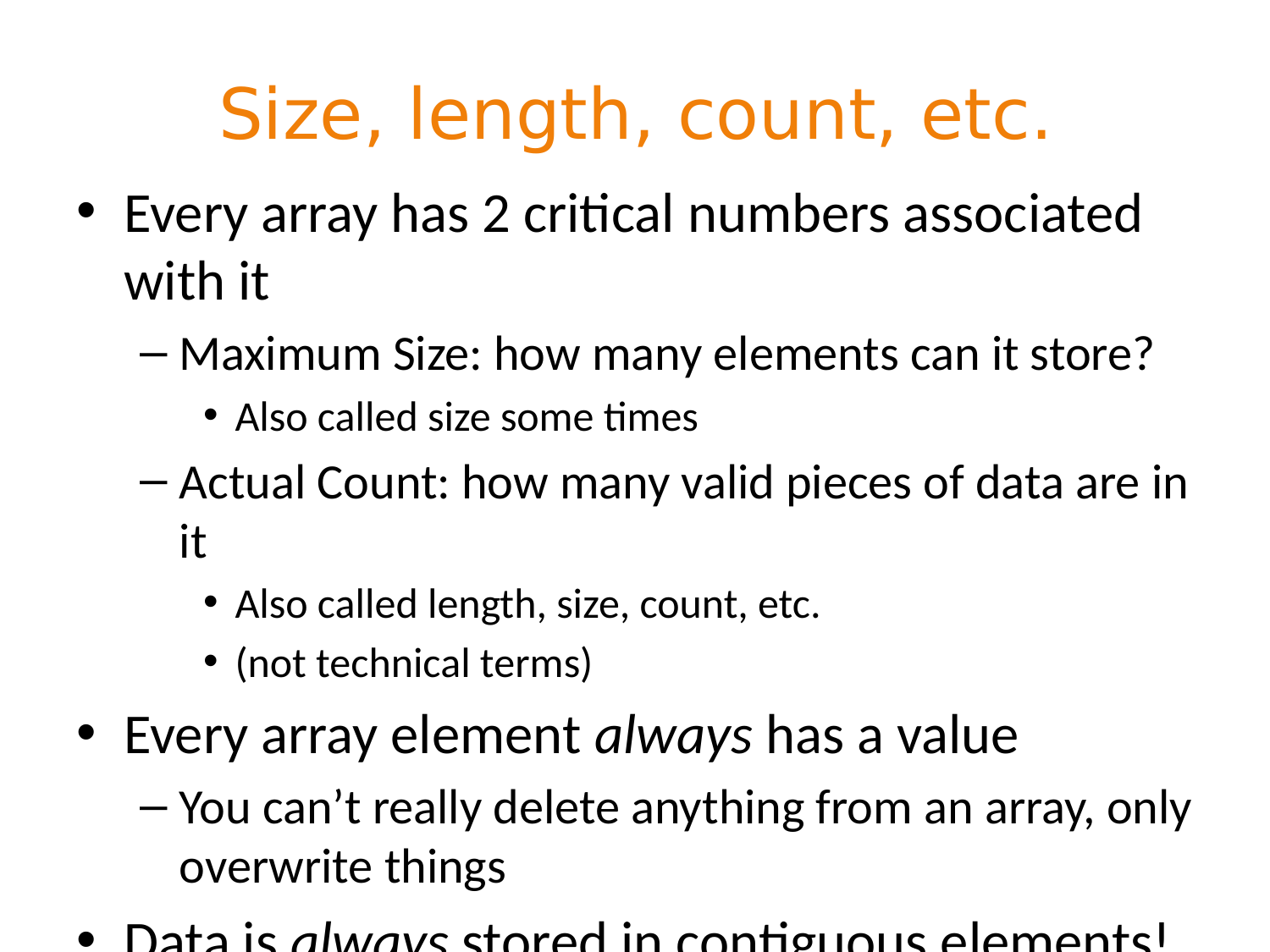

# Size, length, count, etc.
Every array has 2 critical numbers associated with it
Maximum Size: how many elements can it store?
Also called size some times
Actual Count: how many valid pieces of data are in it
Also called length, size, count, etc.
(not technical terms)
Every array element always has a value
You can’t really delete anything from an array, only overwrite things
Data is always stored in contiguous elements!
Starting from element 0, no empty spaces
The last valid element is always at index length-1